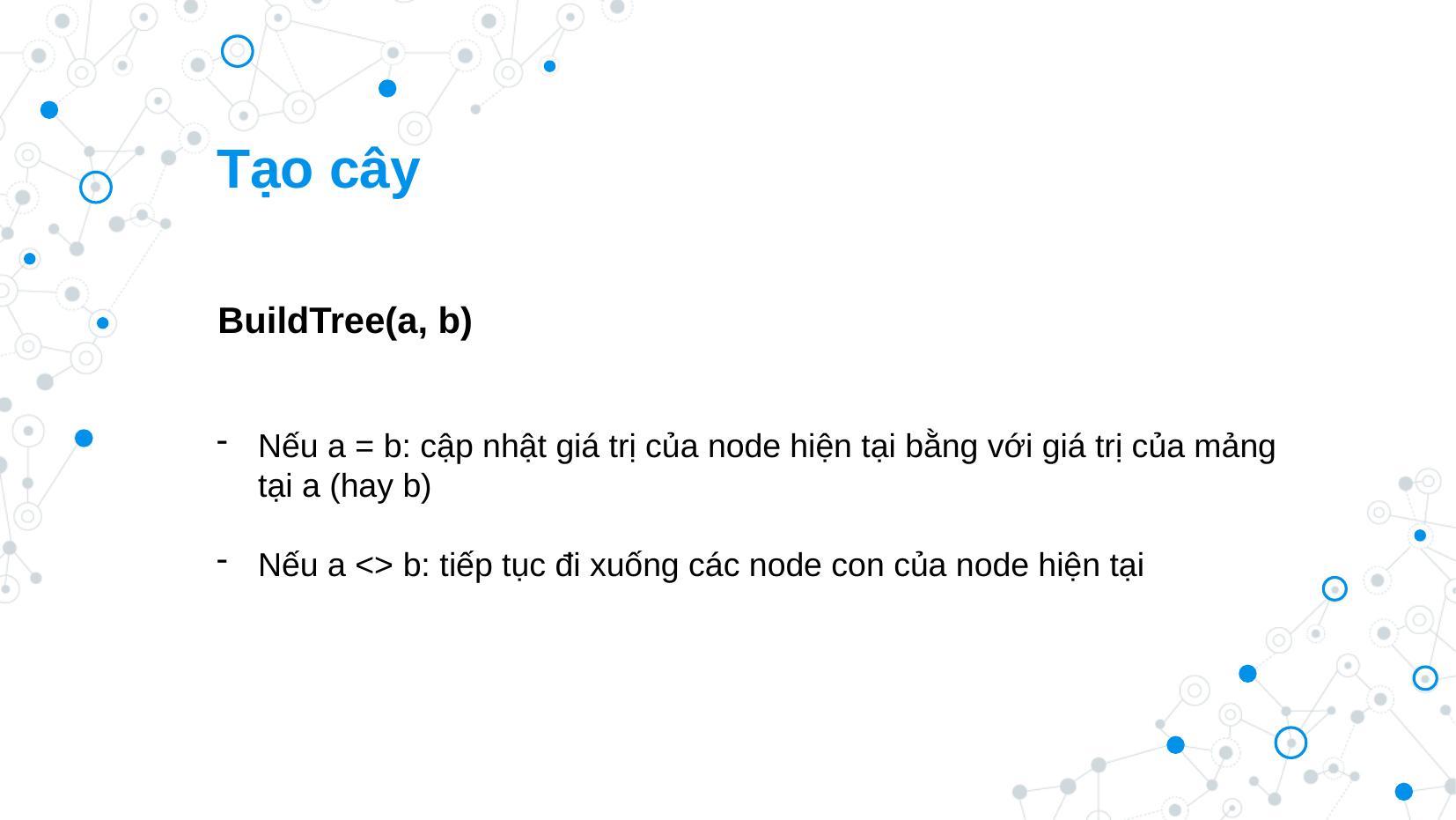

Tạo cây
BuildTree(a, b)

Nếu a = b: cập nhật giá trị của node hiện tại bằng với giá trị của mảng tại a (hay b)

Nếu a <> b: tiếp tục đi xuống các node con của node hiện tại